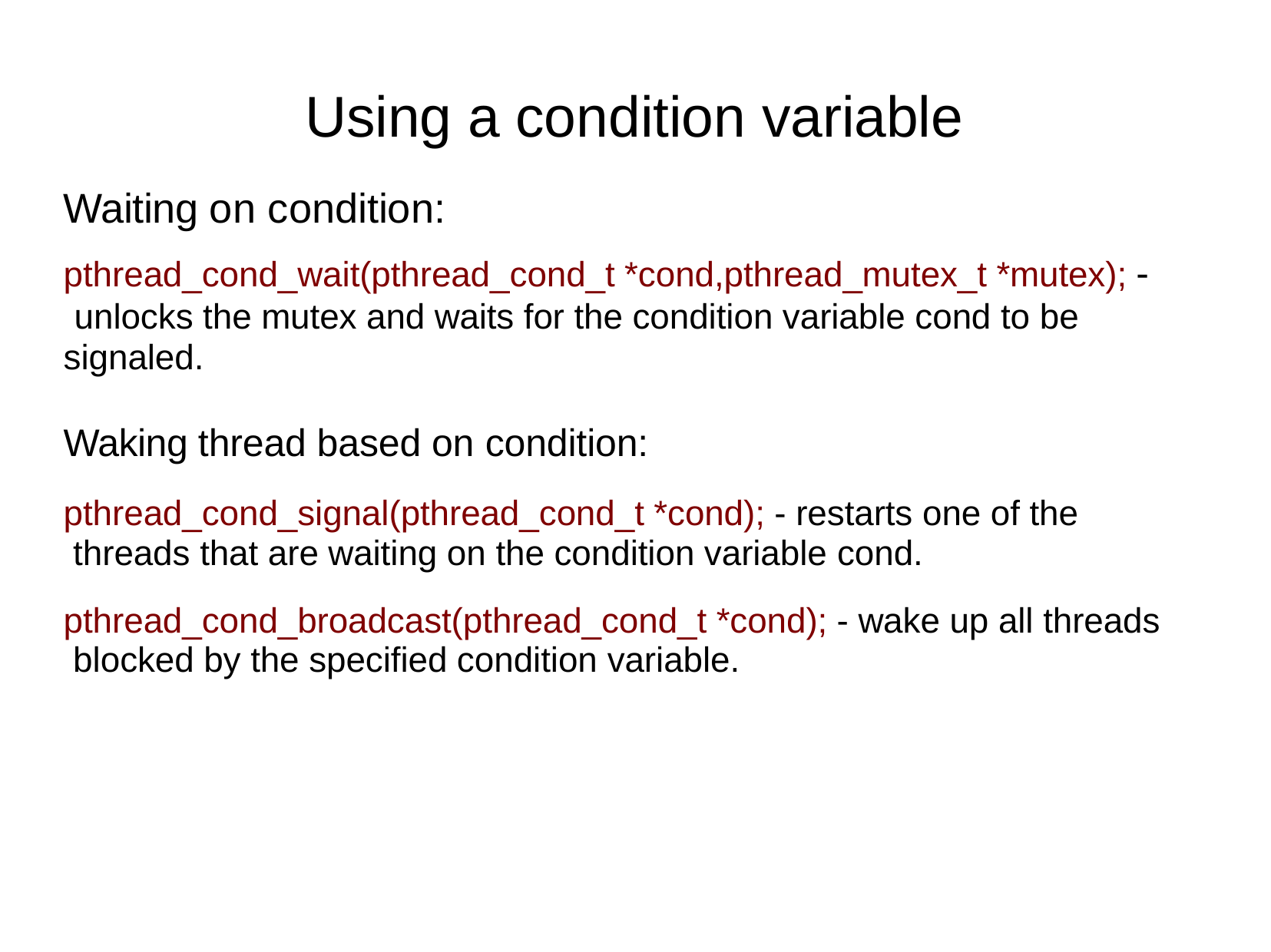

# Using a condition variable
Waiting on condition:
pthread_cond_wait(pthread_cond_t *cond,pthread_mutex_t *mutex); -  unlocks the mutex and waits for the condition variable cond to be  signaled.

Waking thread based on condition:
pthread_cond_signal(pthread_cond_t *cond); - restarts one of the  threads that are waiting on the condition variable cond.
pthread_cond_broadcast(pthread_cond_t *cond); - wake up all threads  blocked by the specified condition variable.